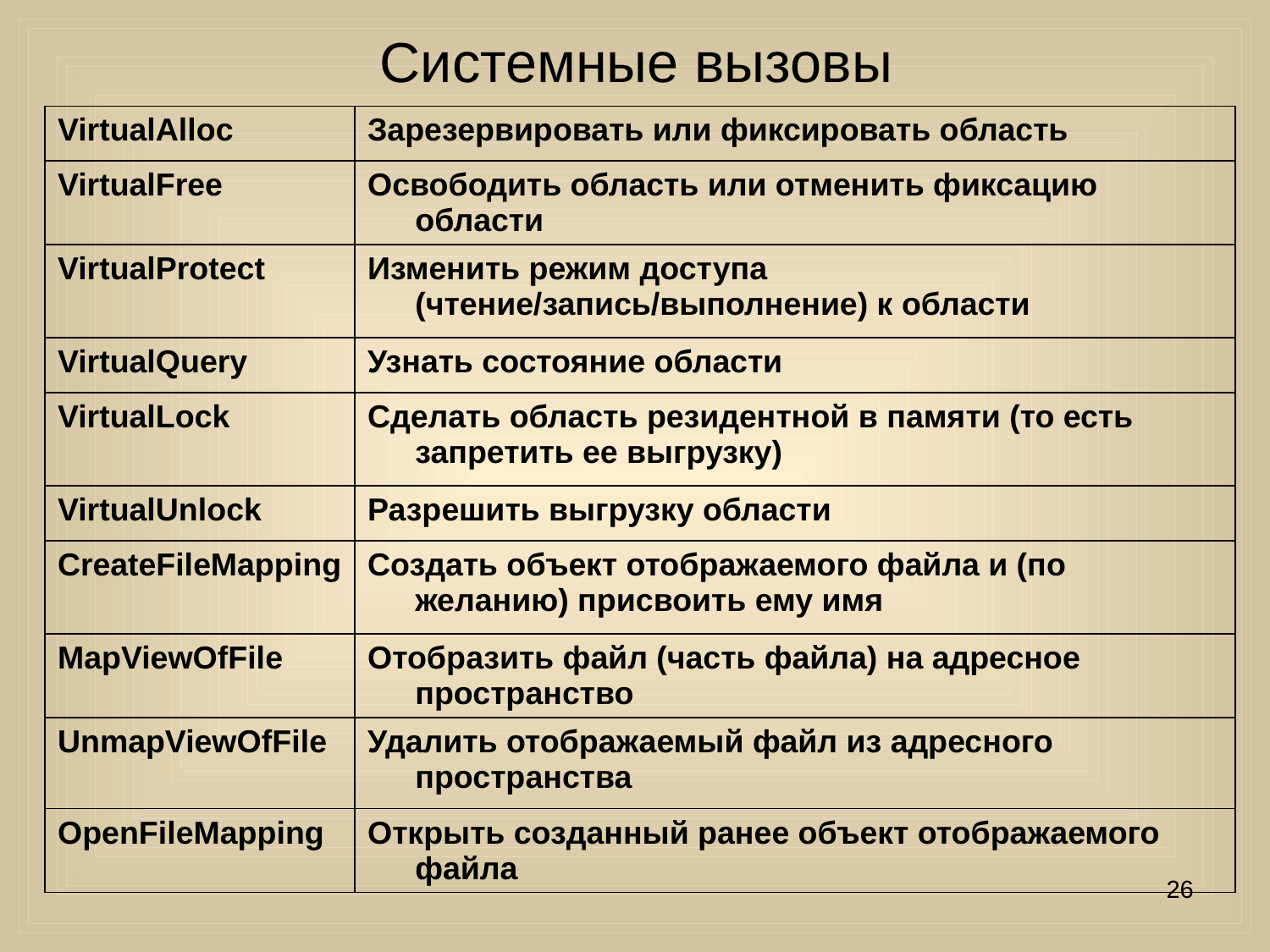

# Системные вызовы
| VirtualAlloc | Зарезервировать или фиксировать область |
| --- | --- |
| VirtualFree | Освободить область или отменить фиксацию области |
| VirtualProtect | Изменить режим доступа (чтение/запись/выполнение) к области |
| VirtualQuery | Узнать состояние области |
| VirtualLock | Сделать область резидентной в памяти (то есть запретить ее выгрузку) |
| VirtualUnlock | Разрешить выгрузку области |
| CreateFileMapping | Создать объект отображаемого файла и (по желанию) присвоить ему имя |
| MapViewOfFile | Отобразить файл (часть файла) на адресное пространство |
| UnmapViewOfFile | Удалить отображаемый файл из адресного пространства |
| OpenFileMapping | Открыть созданный ранее объект отображаемого файла |
26